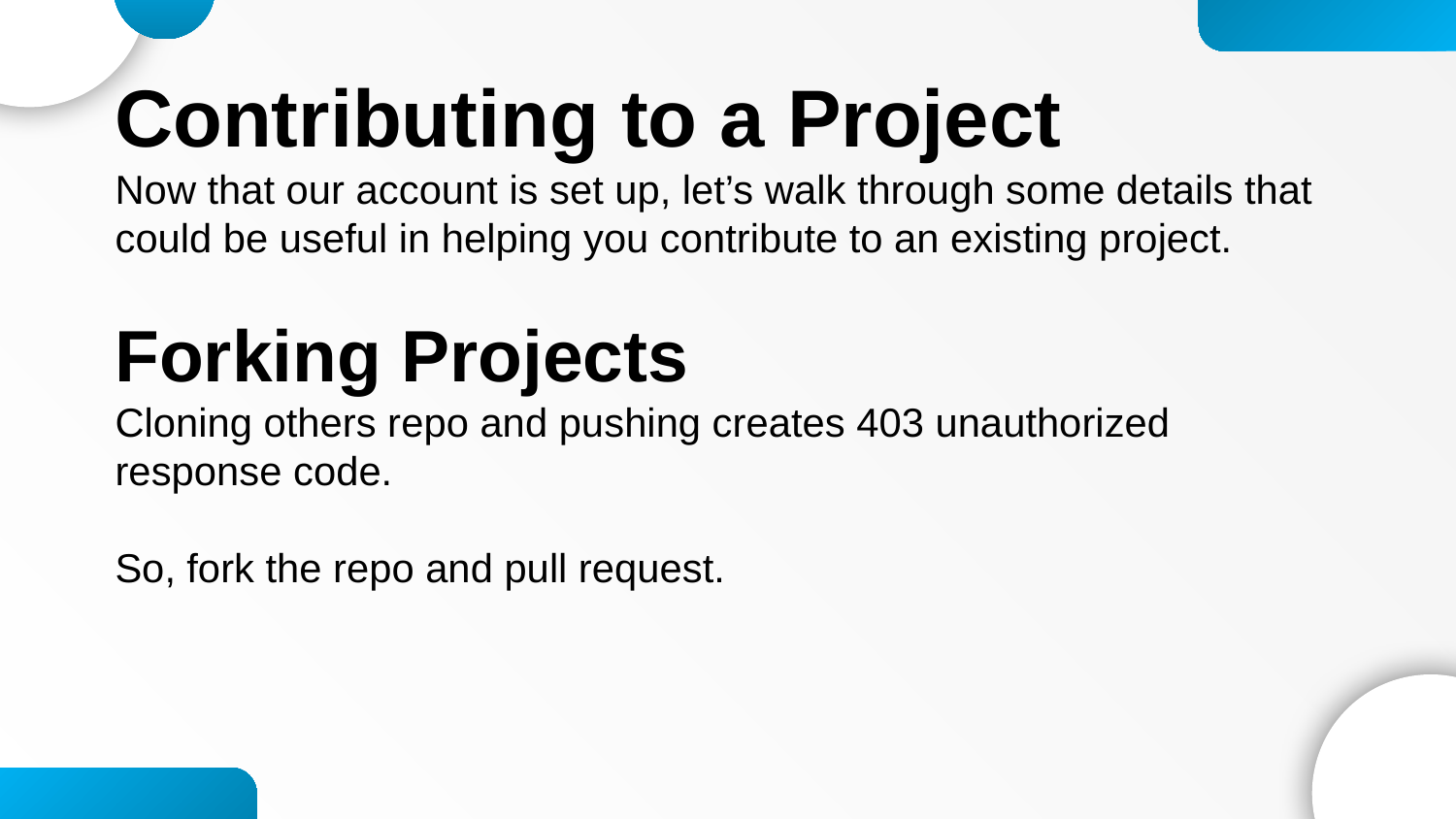

Contributing to a Project
Now that our account is set up, let’s walk through some details that
could be useful in helping you contribute to an existing project.

Forking Projects
Cloning others repo and pushing creates 403 unauthorized
response code.

So, fork the repo and pull request.